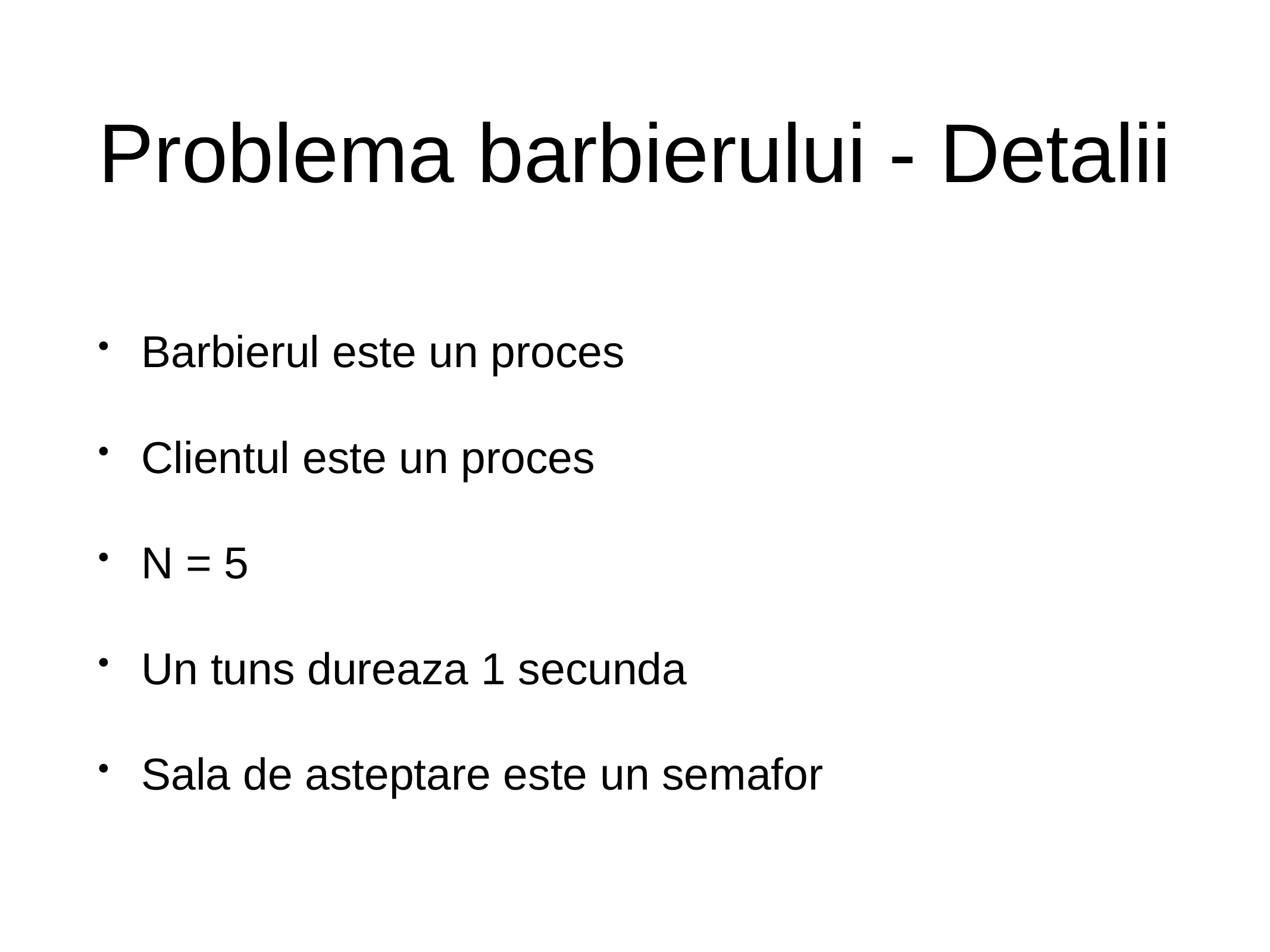

# Problema barbierului - Detalii
Barbierul este un proces
Clientul este un proces
N = 5
Un tuns dureaza 1 secunda
Sala de asteptare este un semafor